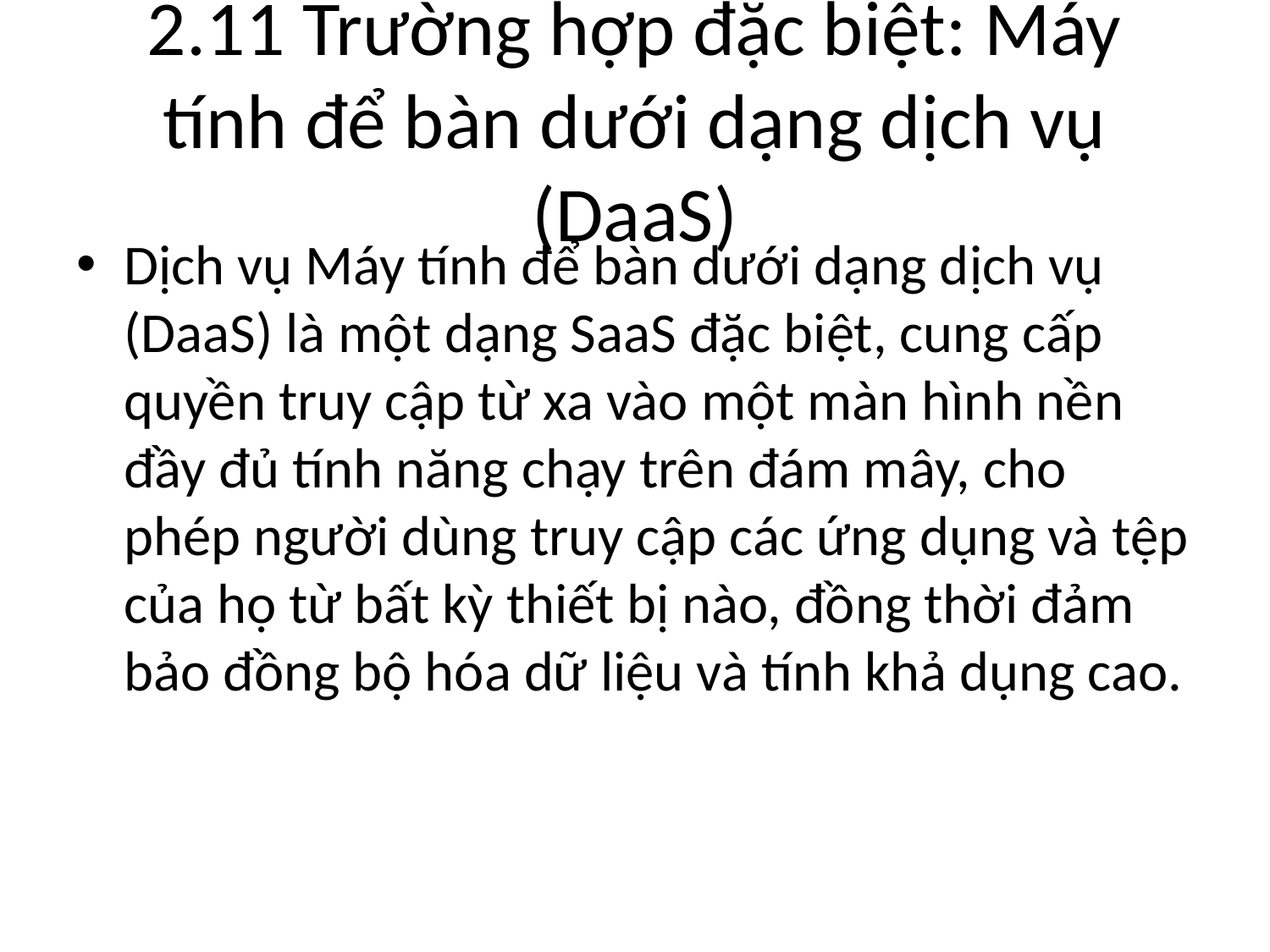

# 2.11 Trường hợp đặc biệt: Máy tính để bàn dưới dạng dịch vụ (DaaS)
Dịch vụ Máy tính để bàn dưới dạng dịch vụ (DaaS) là một dạng SaaS đặc biệt, cung cấp quyền truy cập từ xa vào một màn hình nền đầy đủ tính năng chạy trên đám mây, cho phép người dùng truy cập các ứng dụng và tệp của họ từ bất kỳ thiết bị nào, đồng thời đảm bảo đồng bộ hóa dữ liệu và tính khả dụng cao.